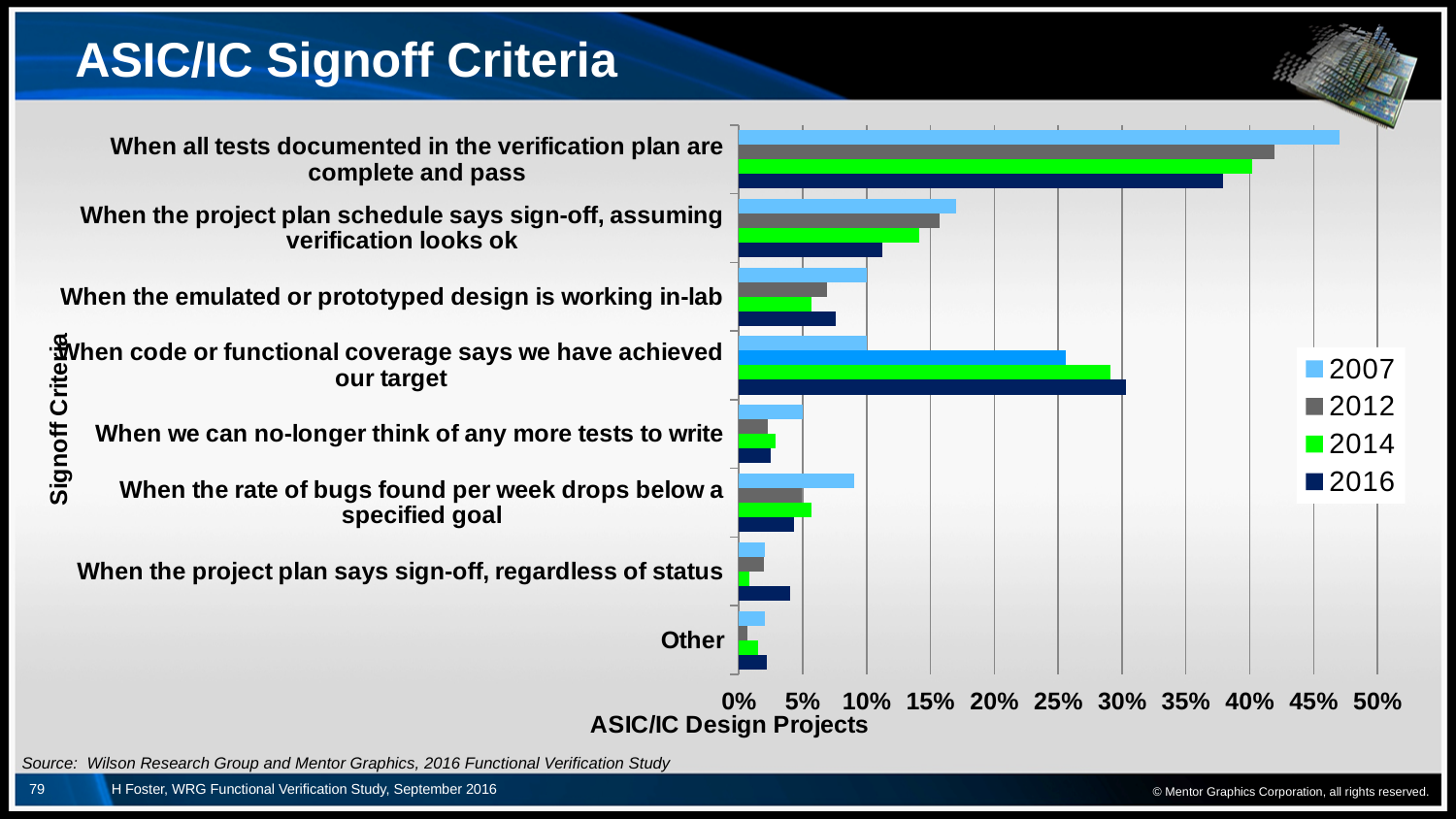

# ASIC/IC Signoff Criteria

### Chart

| Category | 2016 | 2014 | 2012 | 2007 |
|---|---|---|---|---|
| Other | 0.022 | 0.015 | 0.00655737704918033 | 0.02 |
| When the project plan says sign-off, regardless of status | 0.04 | 0.008 | 0.019672131147541 | 0.02 |
| When the rate of bugs found per week drops below a specified goal | 0.043 | 0.057 | 0.0491803278688525 | 0.09 |
| When we can no-longer think of any more tests to write | 0.025 | 0.029 | 0.0229508196721311 | 0.05 |
| When code or functional coverage says we have achieved our target | 0.303 | 0.291 | 0.255737704918033 | 0.1 |
| When the emulated or prototyped design is working in-lab | 0.076 | 0.057 | 0.0688524590163935 | 0.1 |
| When the project plan schedule says sign-off, assuming verification looks ok | 0.112 | 0.141 | 0.157377049180328 | 0.17 |
| When all tests documented in the verification plan are complete and pass | 0.379 | 0.402 | 0.419672131147541 | 0.47 |
© Mentor Graphics Corporation, all rights reserved.
Source:  Wilson Research Group and Mentor Graphics, 2016 Functional Verification Study
79
H Foster, WRG Functional Verification Study, September 2016